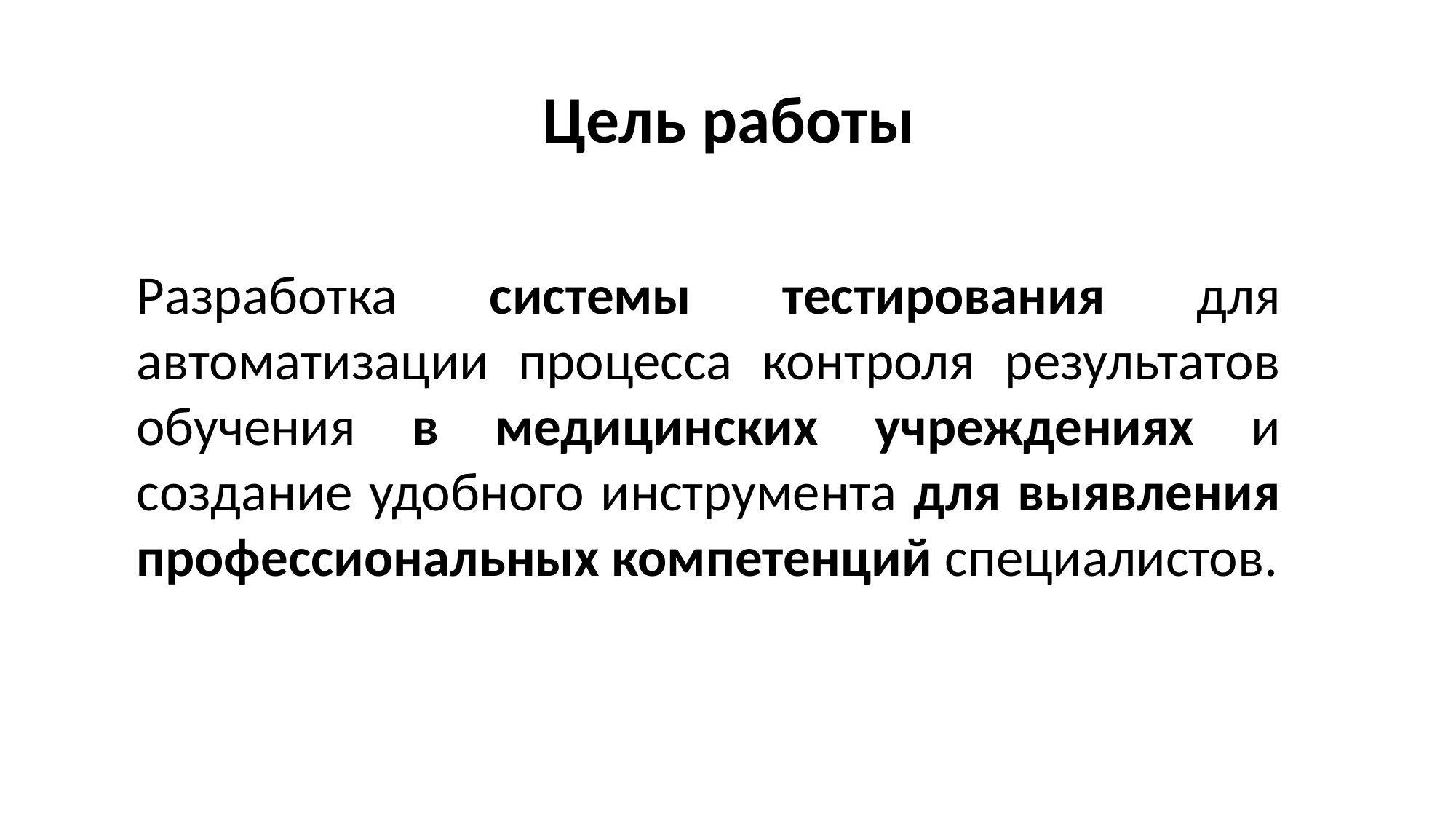

# Цель работы
Разработка системы тестирования для автоматизации процесса контроля результатов обучения в медицинских учреждениях и создание удобного инструмента для выявления профессиональных компетенций специалистов.